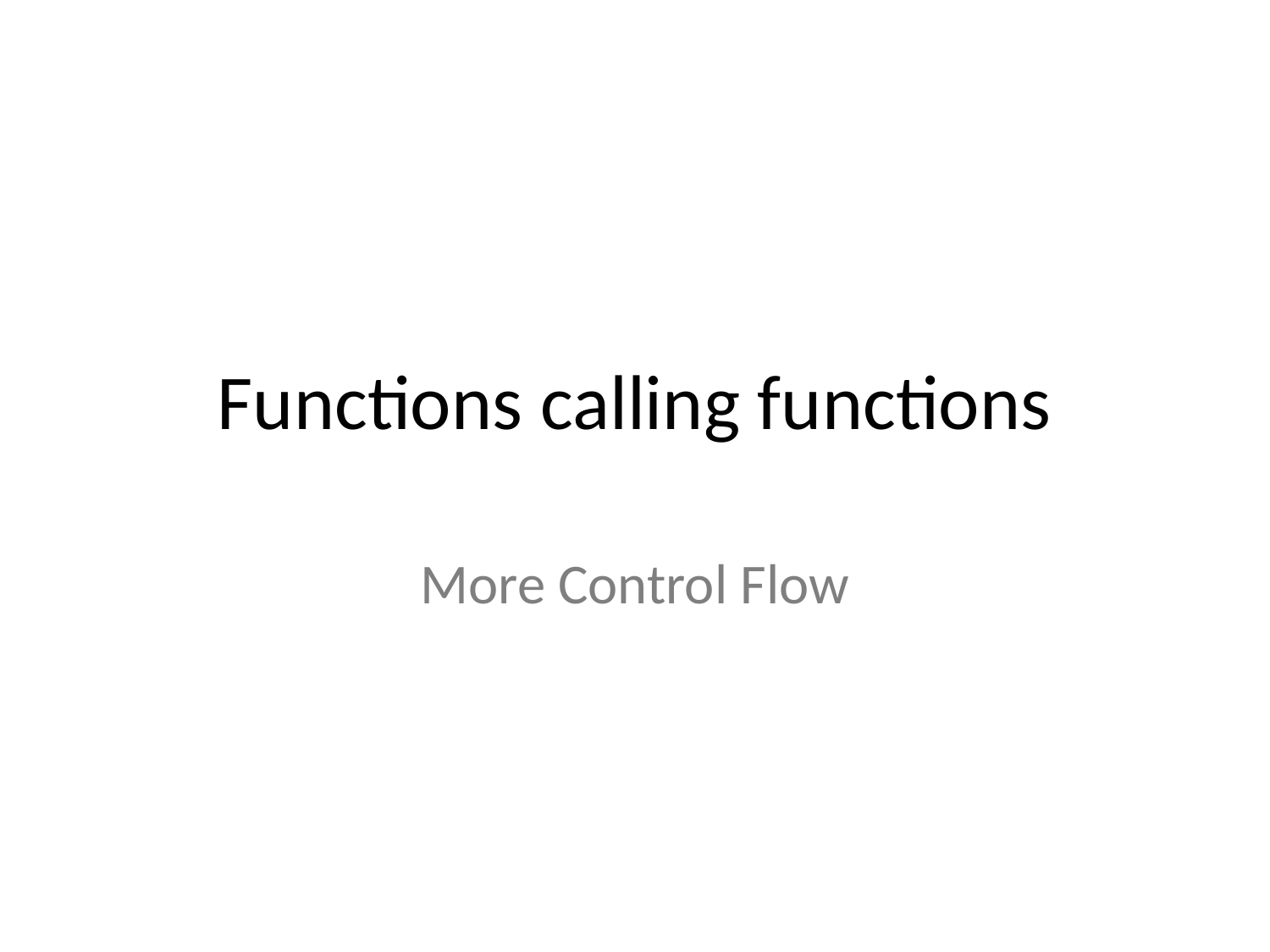

# Functions calling functions
More Control Flow